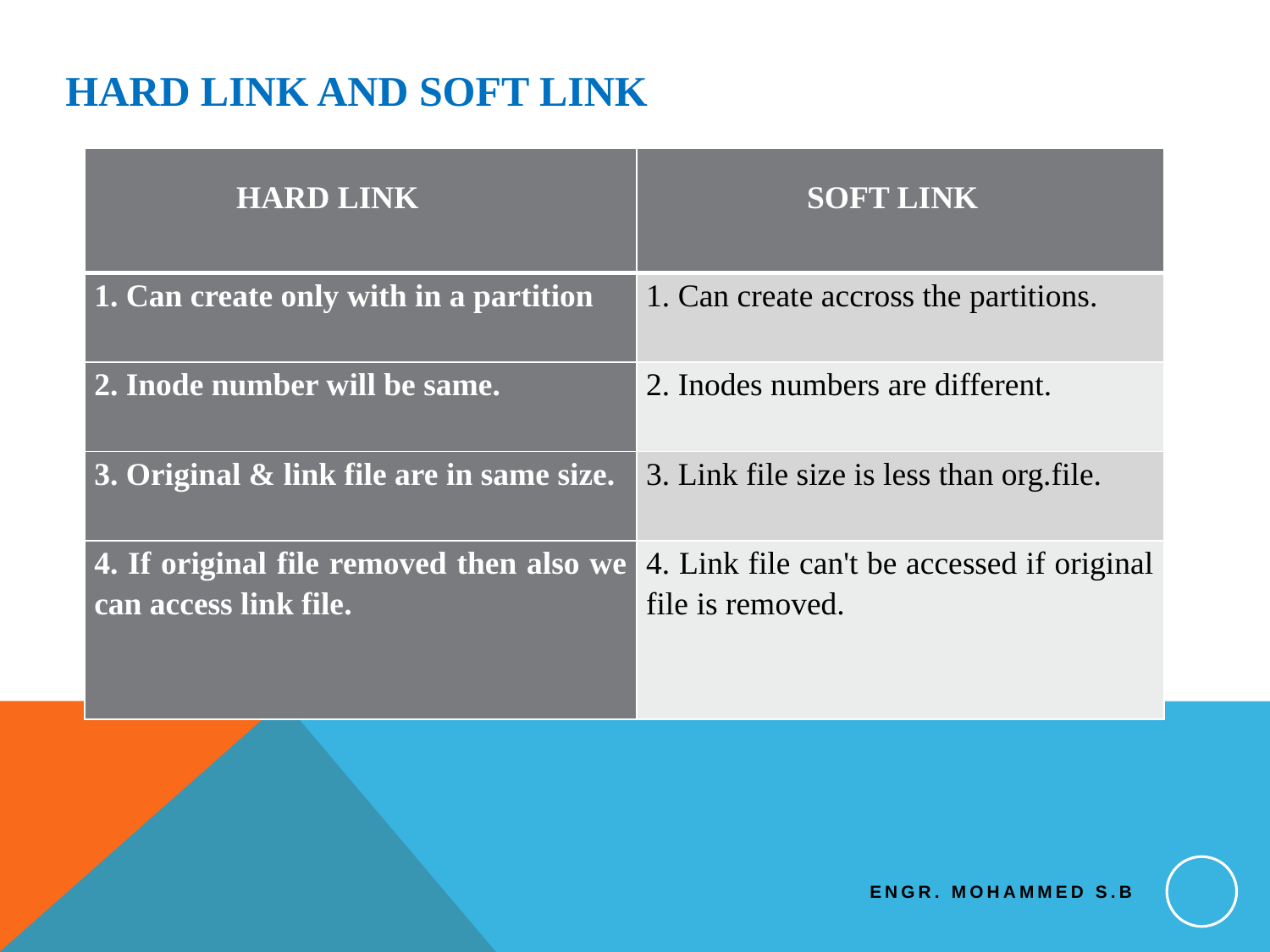

# HARD LINK AND SOFT LINK
| HARD LINK | SOFT LINK |
| --- | --- |
| 1. Can create only with in a partition | 1. Can create accross the partitions. |
| 2. Inode number will be same. | 2. Inodes numbers are different. |
| 3. Original & link file are in same size. | 3. Link file size is less than org.file. |
| 4. If original file removed then also we can access link file. | 4. Link file can't be accessed if original file is removed. |

74
Engr. Mohammed S.B